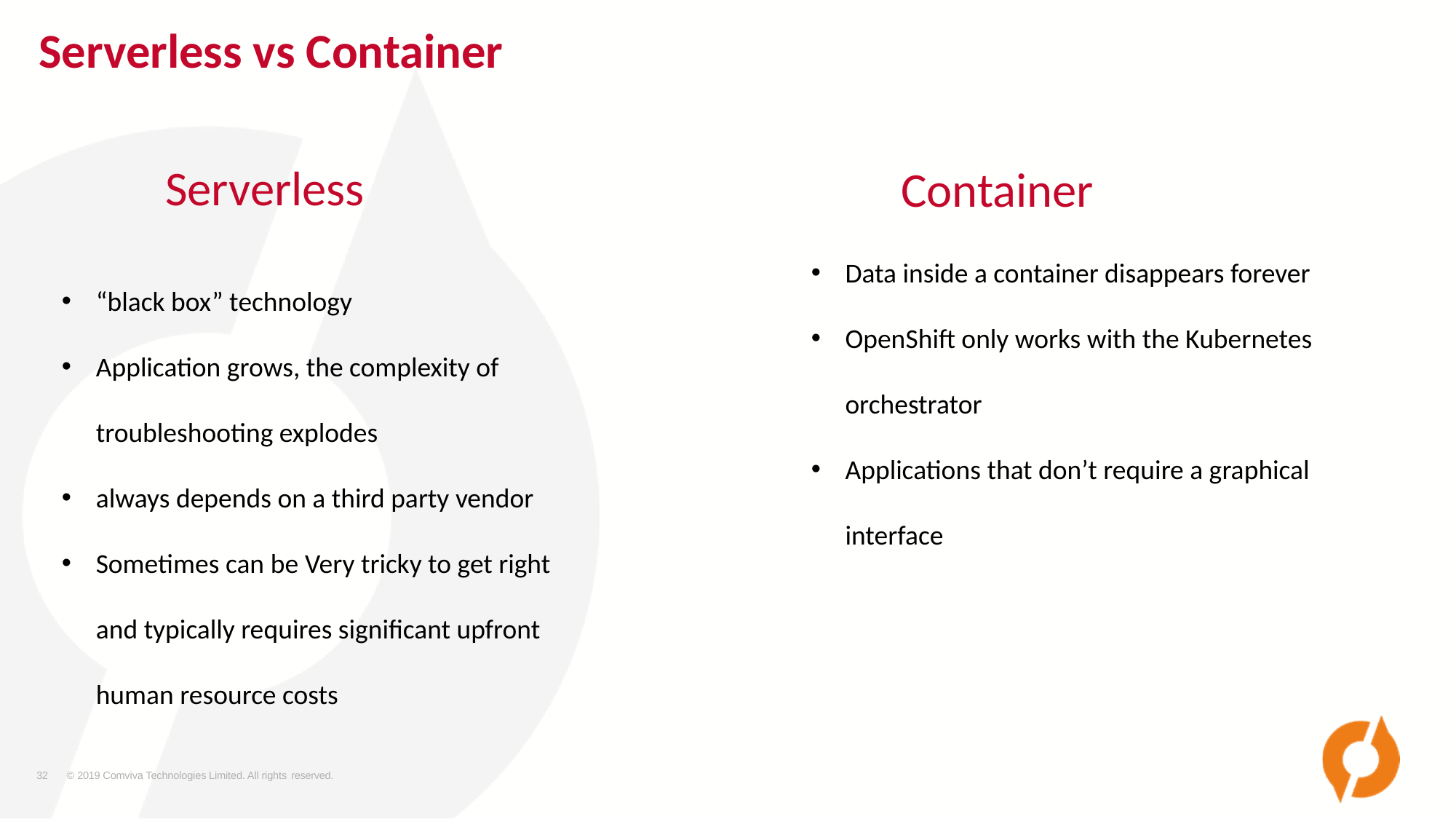

# Serverless vs Container
Serverless
Container
Data inside a container disappears forever
OpenShift only works with the Kubernetes orchestrator
Applications that don’t require a graphical interface

“black box” technology
Application grows, the complexity of troubleshooting explodes
always depends on a third party vendor
Sometimes can be Very tricky to get right and typically requires significant upfront human resource costs
32
© 2019 Comviva Technologies Limited. All rights reserved.